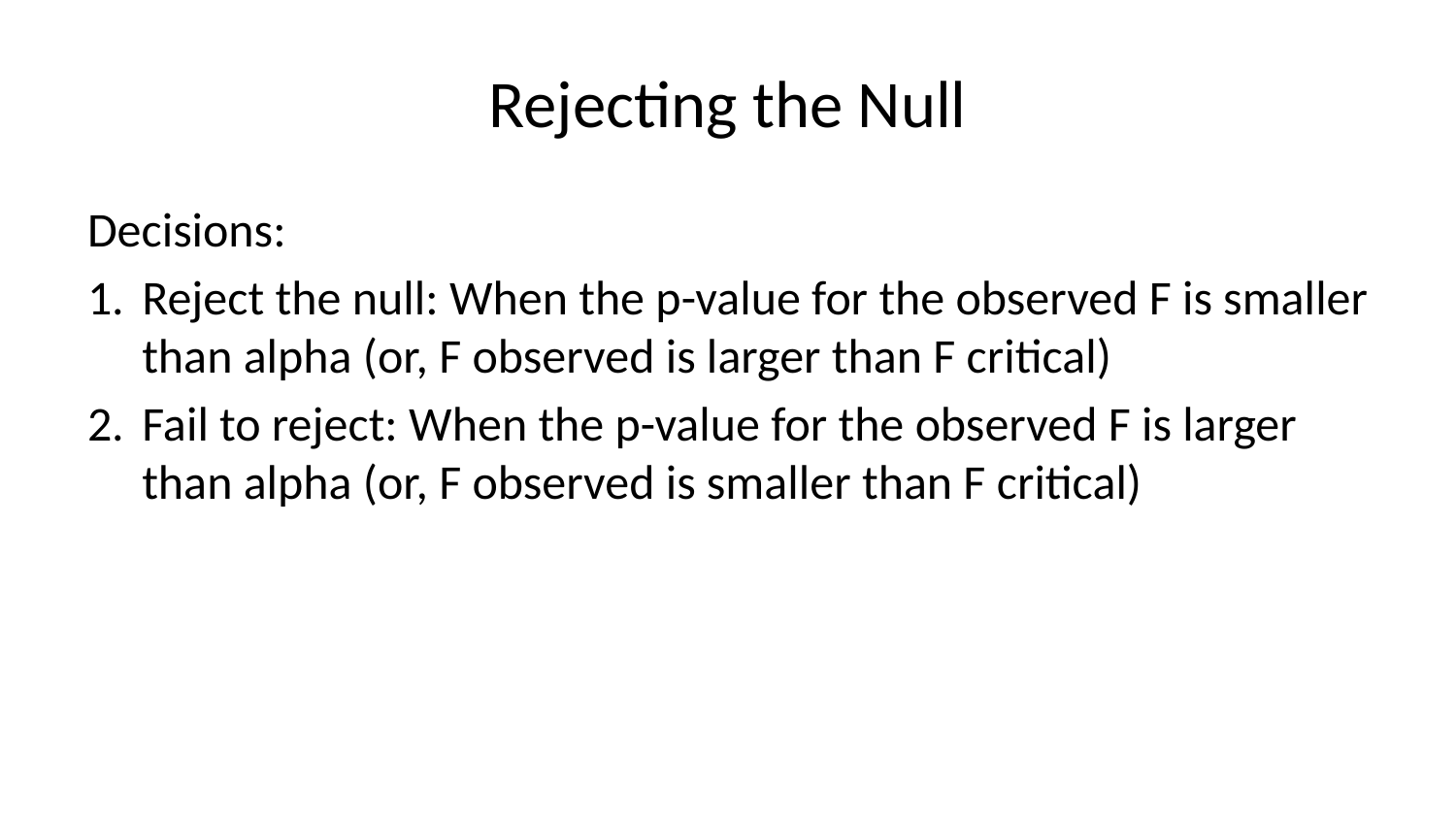

# Rejecting the Null
Decisions:
Reject the null: When the p-value for the observed F is smaller than alpha (or, F observed is larger than F critical)
Fail to reject: When the p-value for the observed F is larger than alpha (or, F observed is smaller than F critical)